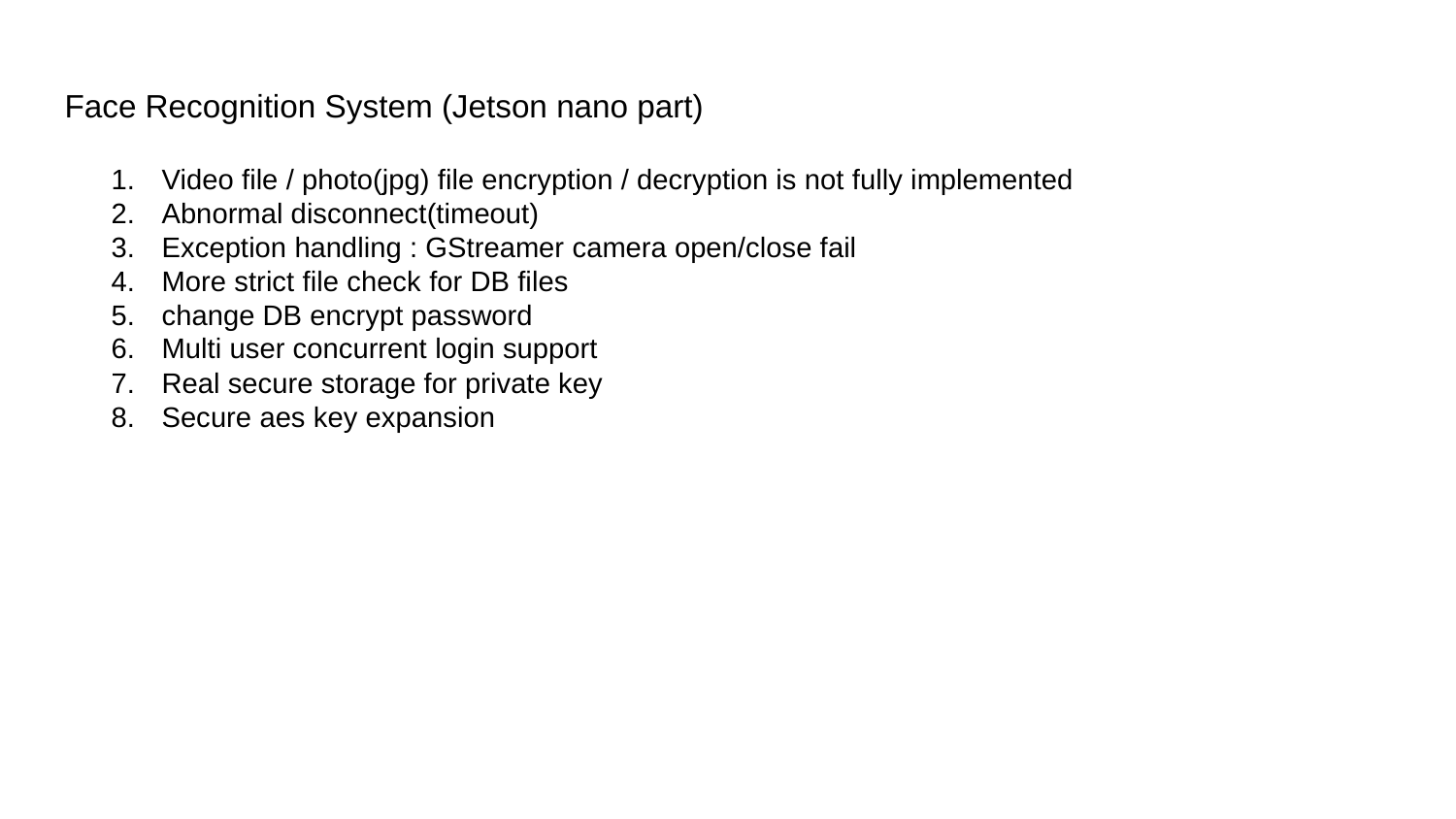

Face Recognition System (Jetson nano part)
Video file / photo(jpg) file encryption / decryption is not fully implemented
Abnormal disconnect(timeout)
Exception handling : GStreamer camera open/close fail
More strict file check for DB files
change DB encrypt password
Multi user concurrent login support
Real secure storage for private key
Secure aes key expansion